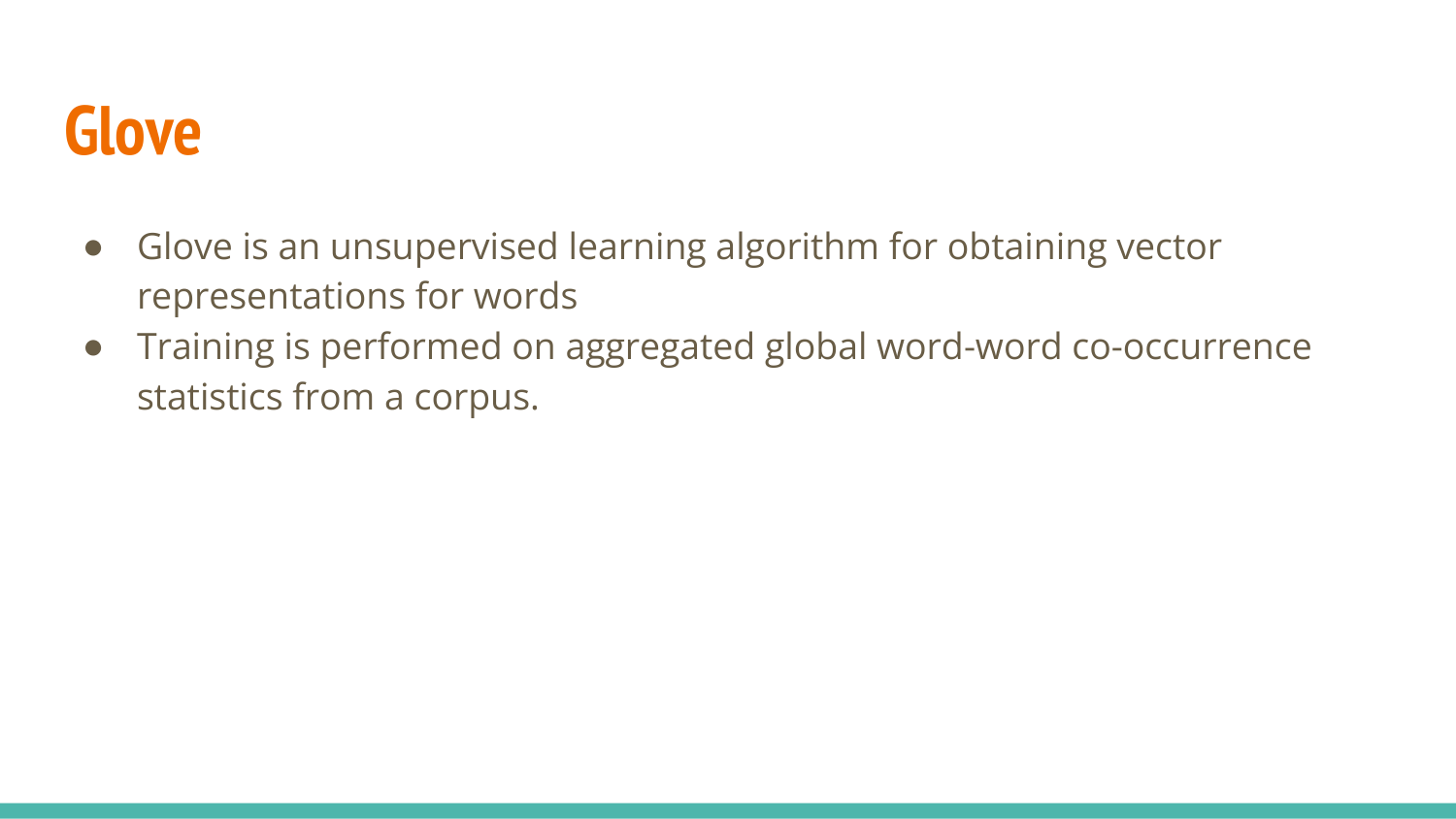

# Glove

Glove is an unsupervised learning algorithm for obtaining vector representations for words
Training is performed on aggregated global word-word co-occurrence statistics from a corpus.